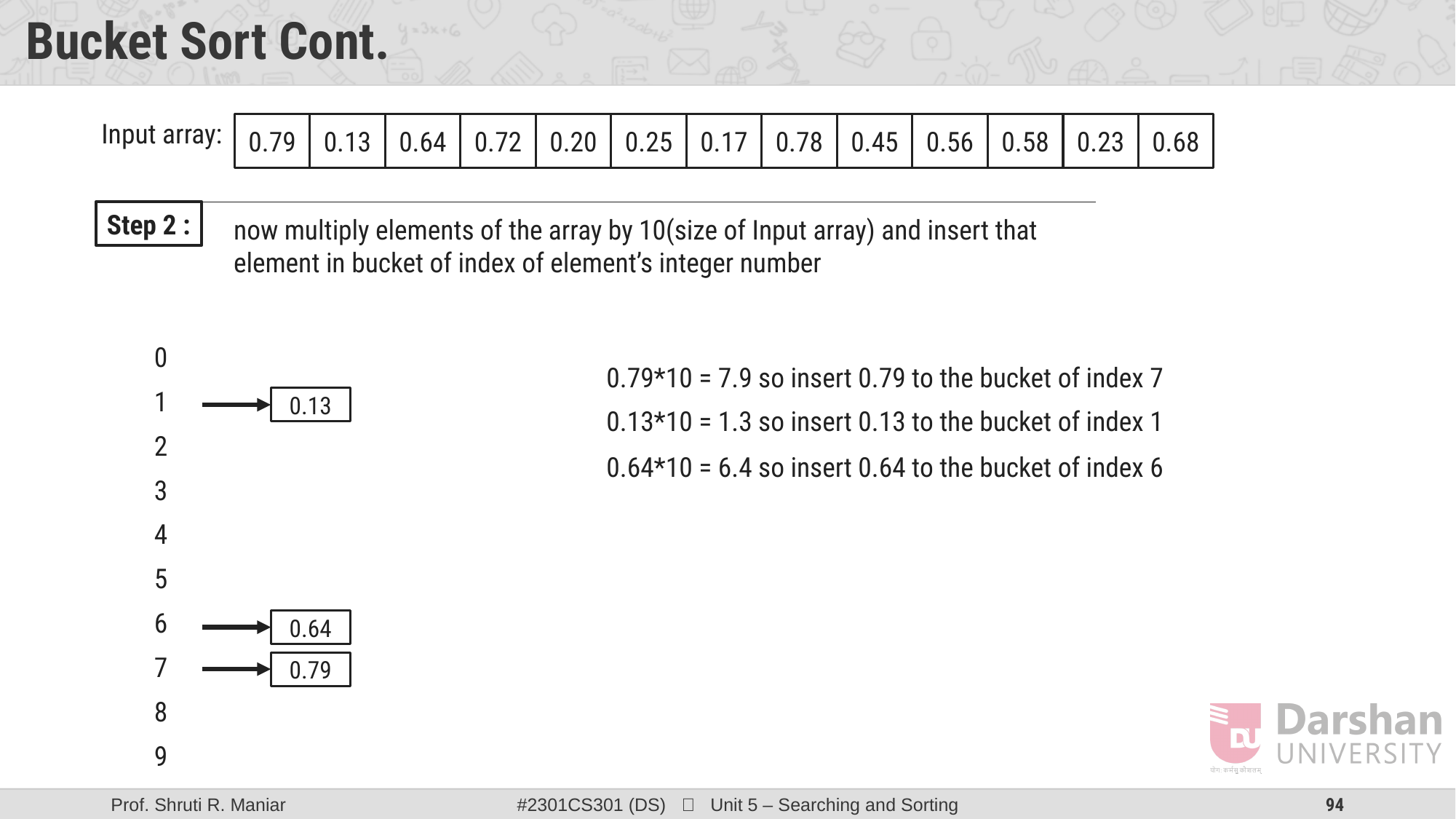

# Bucket Sort Cont.
Input array:
0.79
0.13
0.64
0.72
0.20
0.25
0.17
0.78
0.45
0.56
0.58
0.23
0.68
Step 2 :
now multiply elements of the array by 10(size of Input array) and insert that element in bucket of index of element’s integer number
| 0 |
| --- |
| 1 |
| 2 |
| 3 |
| 4 |
| 5 |
| 6 |
| 7 |
| 8 |
| 9 |
0.79*10 = 7.9 so insert 0.79 to the bucket of index 7
0.13
0.13*10 = 1.3 so insert 0.13 to the bucket of index 1
0.64*10 = 6.4 so insert 0.64 to the bucket of index 6
0.64
0.79